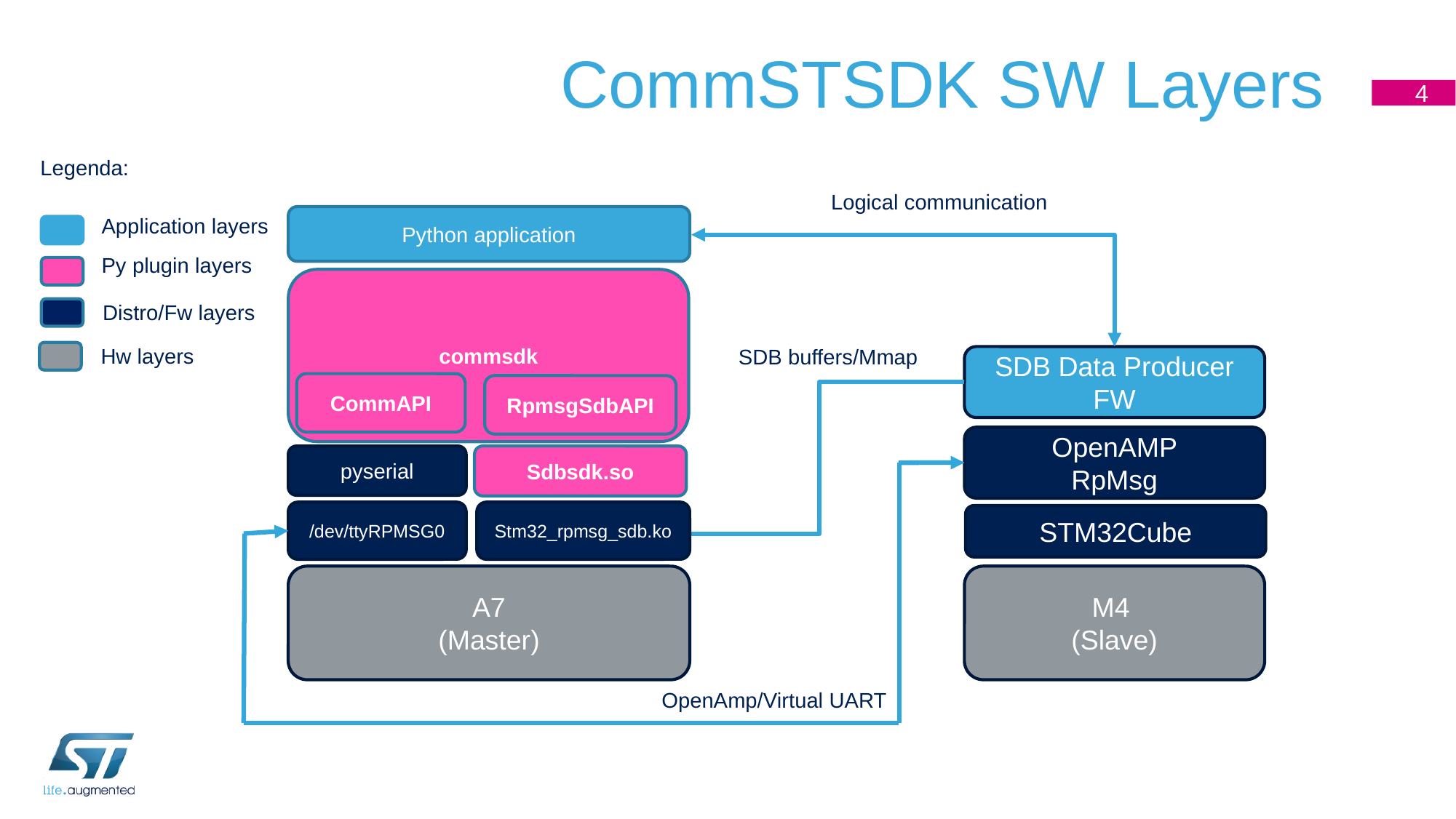

# CommSTSDK SW Layers
4
Legenda:
Logical communication
Python application
Application layers

Py plugin layers

commsdk
Distro/Fw layers

Hw layers

SDB buffers/Mmap
SDB Data Producer FW
CommAPI
RpmsgSdbAPI
OpenAMP
RpMsg
Sdbsdk.so
pyserial
/dev/ttyRPMSG0
Stm32_rpmsg_sdb.ko
STM32Cube
A7
(Master)
M4
(Slave)
OpenAmp/Virtual UART